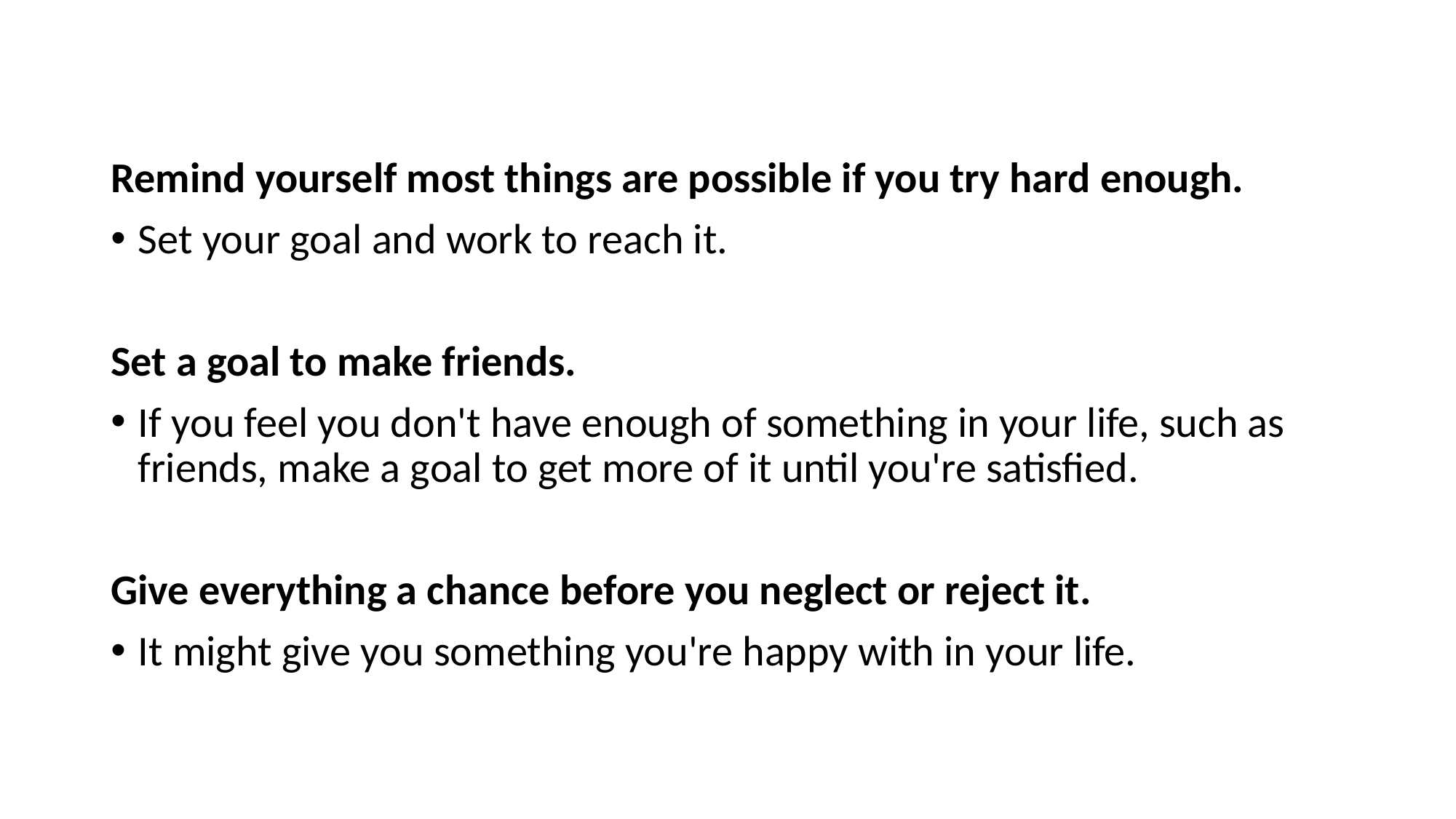

Remind yourself most things are possible if you try hard enough.
Set your goal and work to reach it.

Set a goal to make friends.
If you feel you don't have enough of something in your life, such as friends, make a goal to get more of it until you're satisfied.

Give everything a chance before you neglect or reject it.
It might give you something you're happy with in your life.